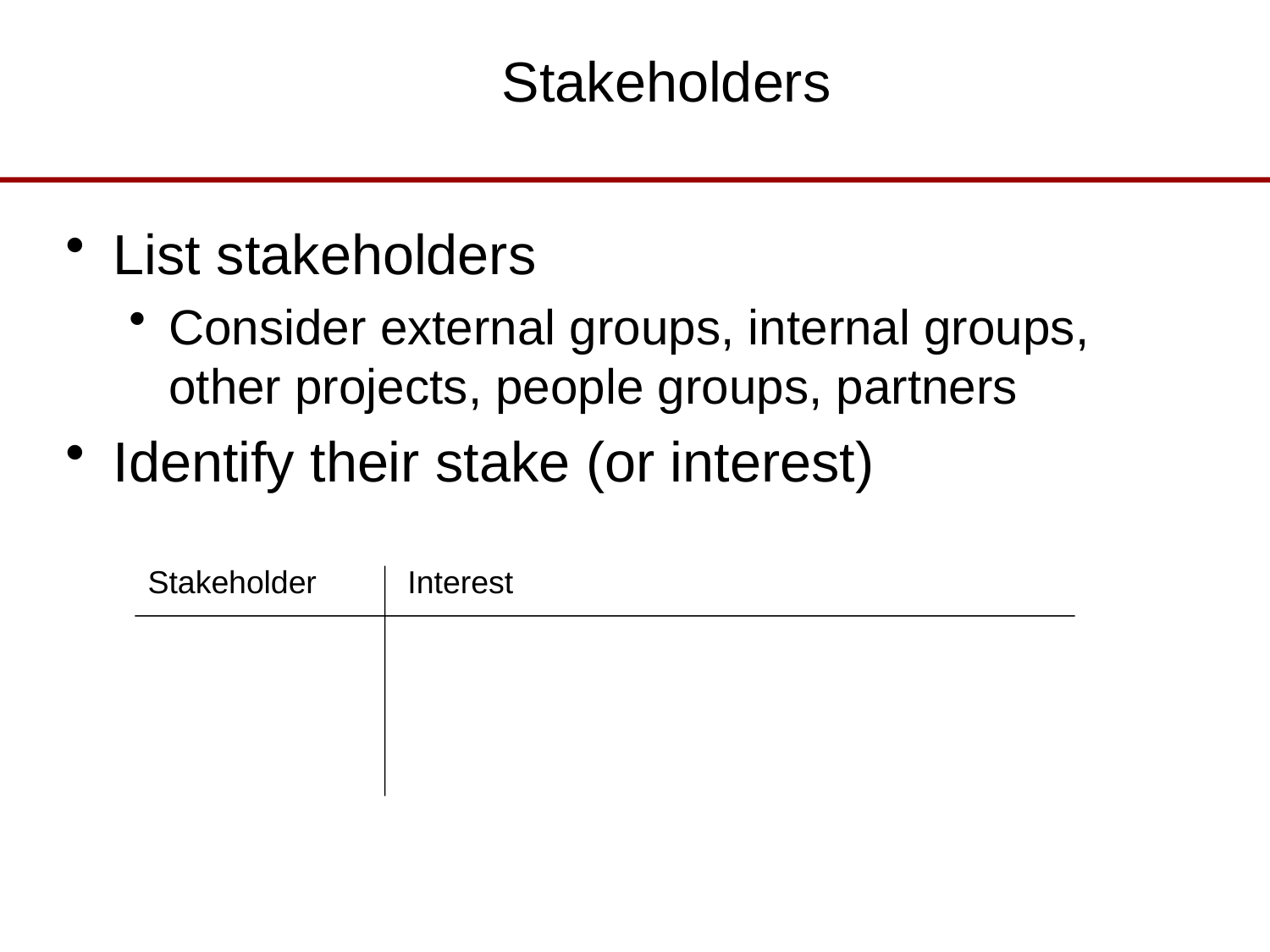

# Stakeholders
List stakeholders
Consider external groups, internal groups, other projects, people groups, partners
Identify their stake (or interest)
Stakeholder
Interest